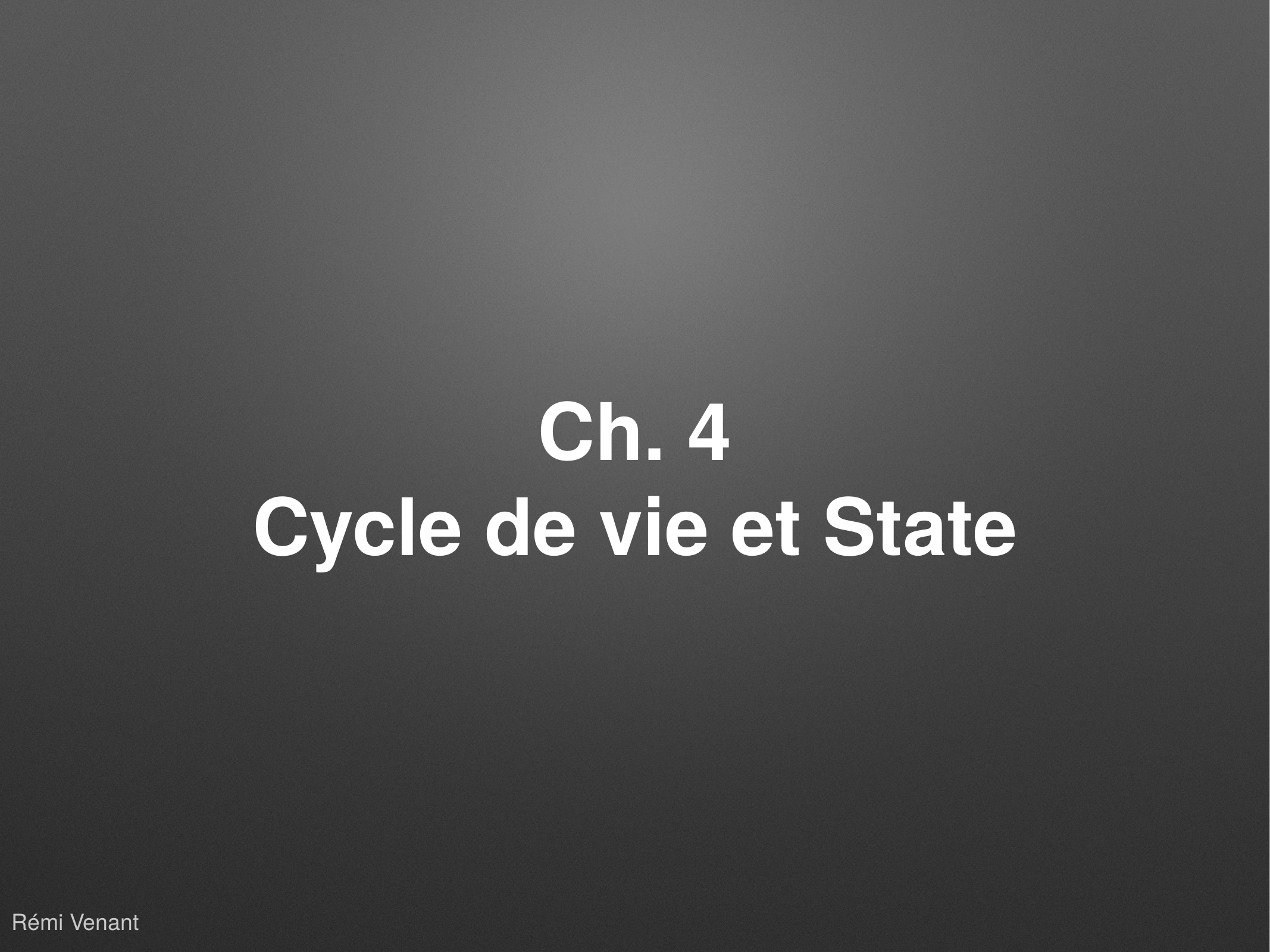

# Ch. 4
Cycle de vie et State
16